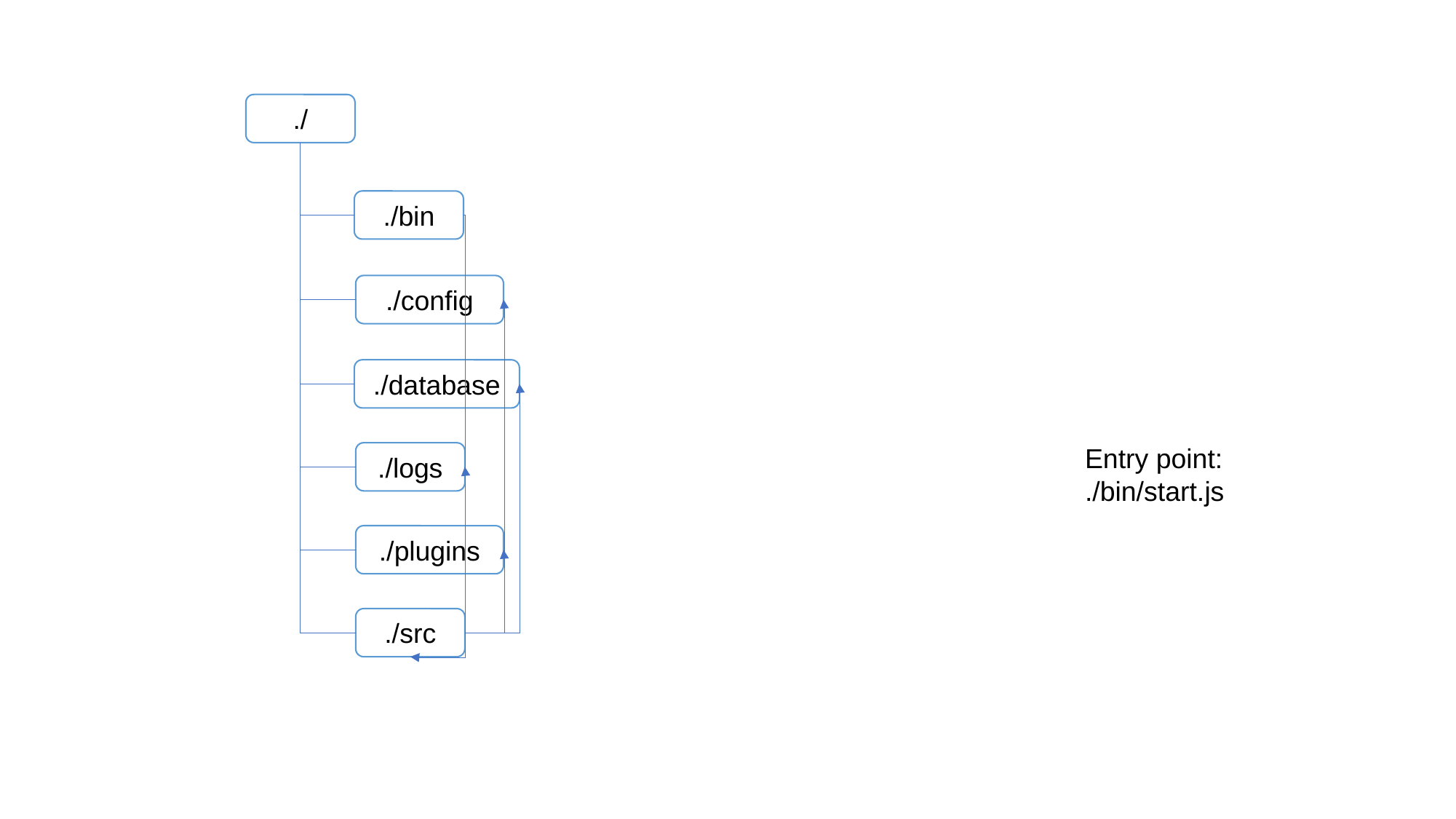

./
./bin
./config
./database
Entry point:
./bin/start.js
./logs
./plugins
./src